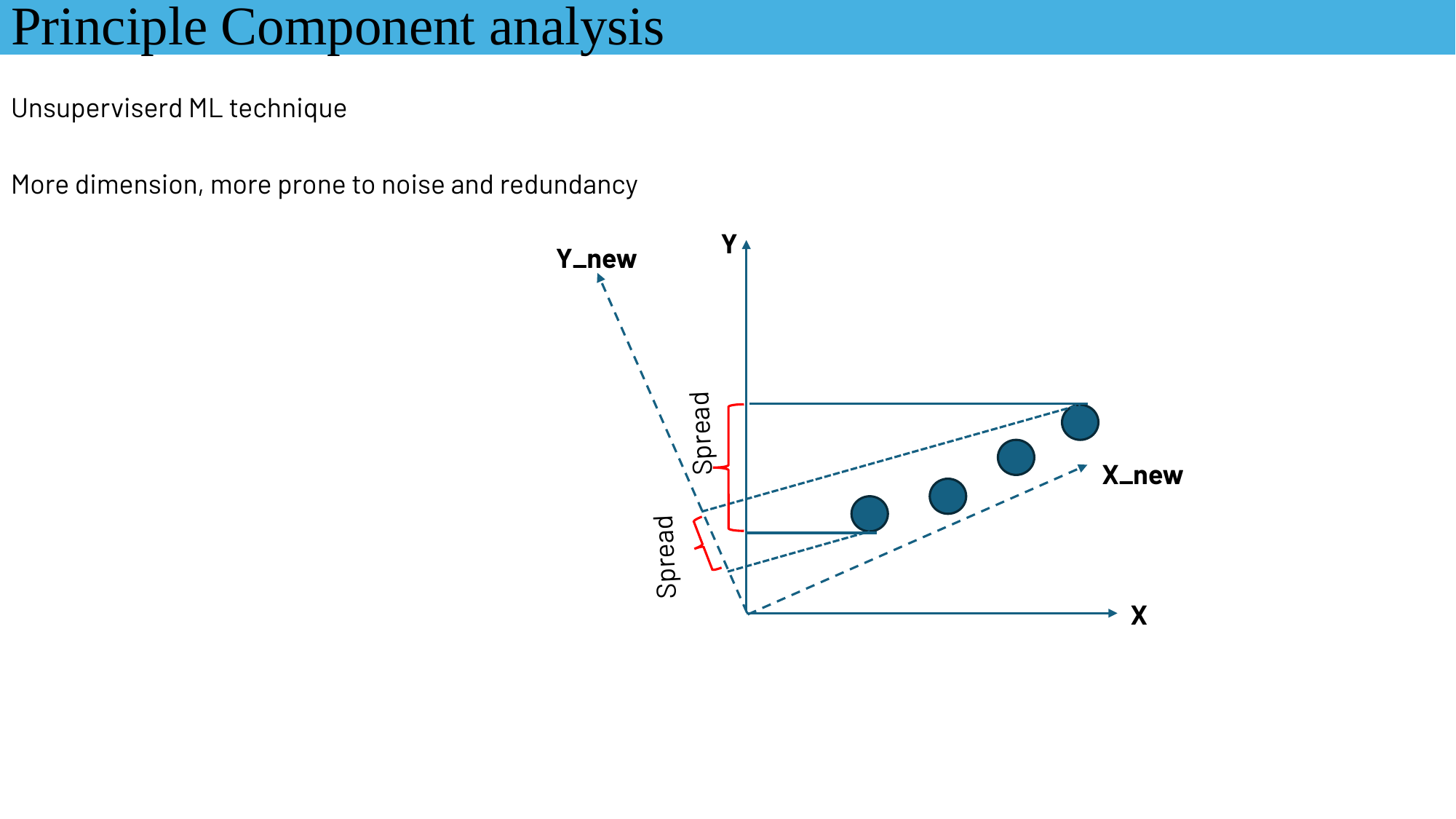

Principle Component analysis
Unsuperviserd ML technique
More dimension, more prone to noise and redundancy
Y
Y_new

Spread
X_new

Spread
X